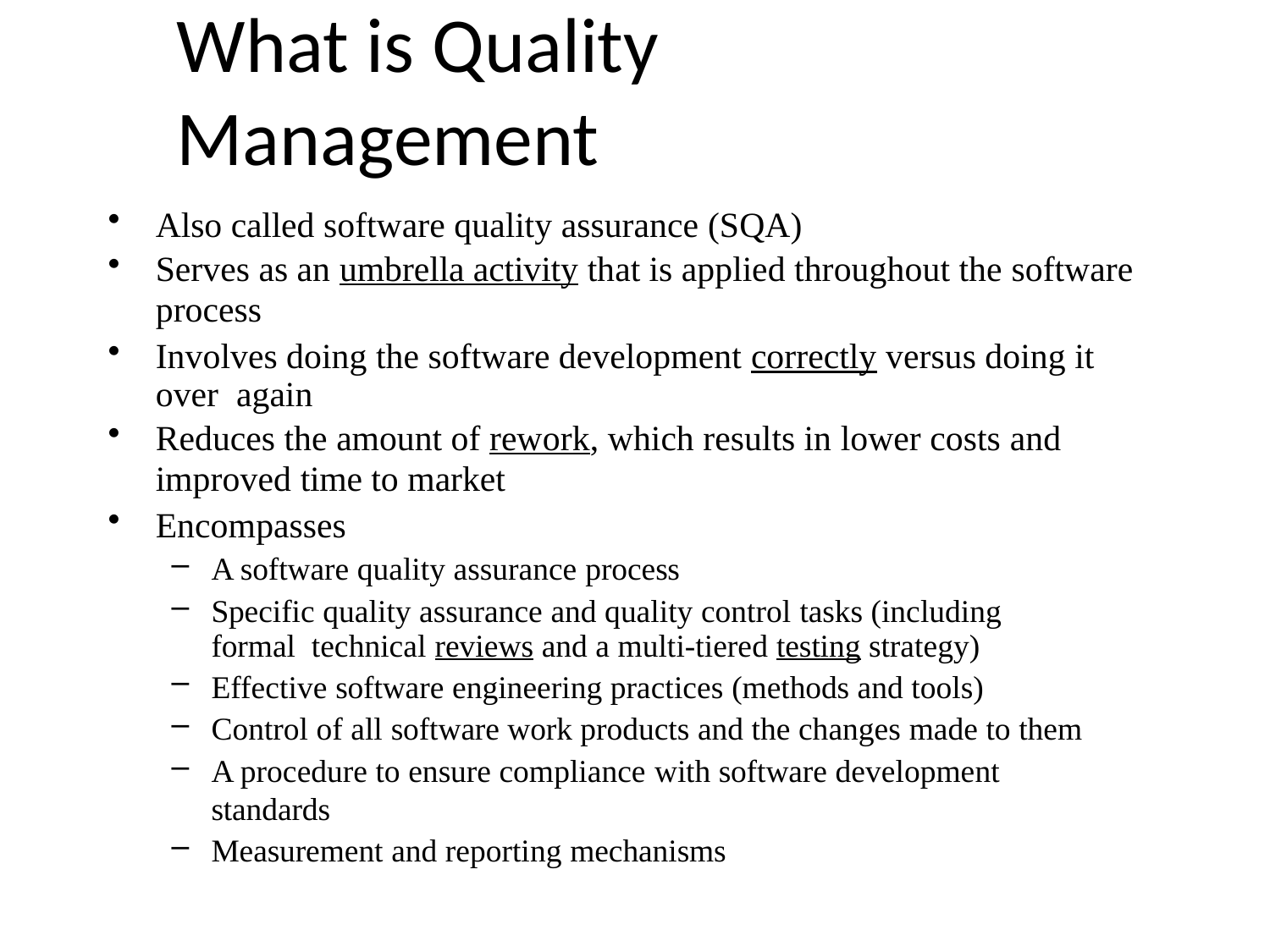

# What is Quality Management
Also called software quality assurance (SQA)
Serves as an umbrella activity that is applied throughout the software
process
Involves doing the software development correctly versus doing it over  again
Reduces the amount of rework, which results in lower costs and
improved time to market
Encompasses
A software quality assurance process
Specific quality assurance and quality control tasks (including formal  technical reviews and a multi-tiered testing strategy)
Effective software engineering practices (methods and tools)
Control of all software work products and the changes made to them
A procedure to ensure compliance with software development standards
Measurement and reporting mechanisms